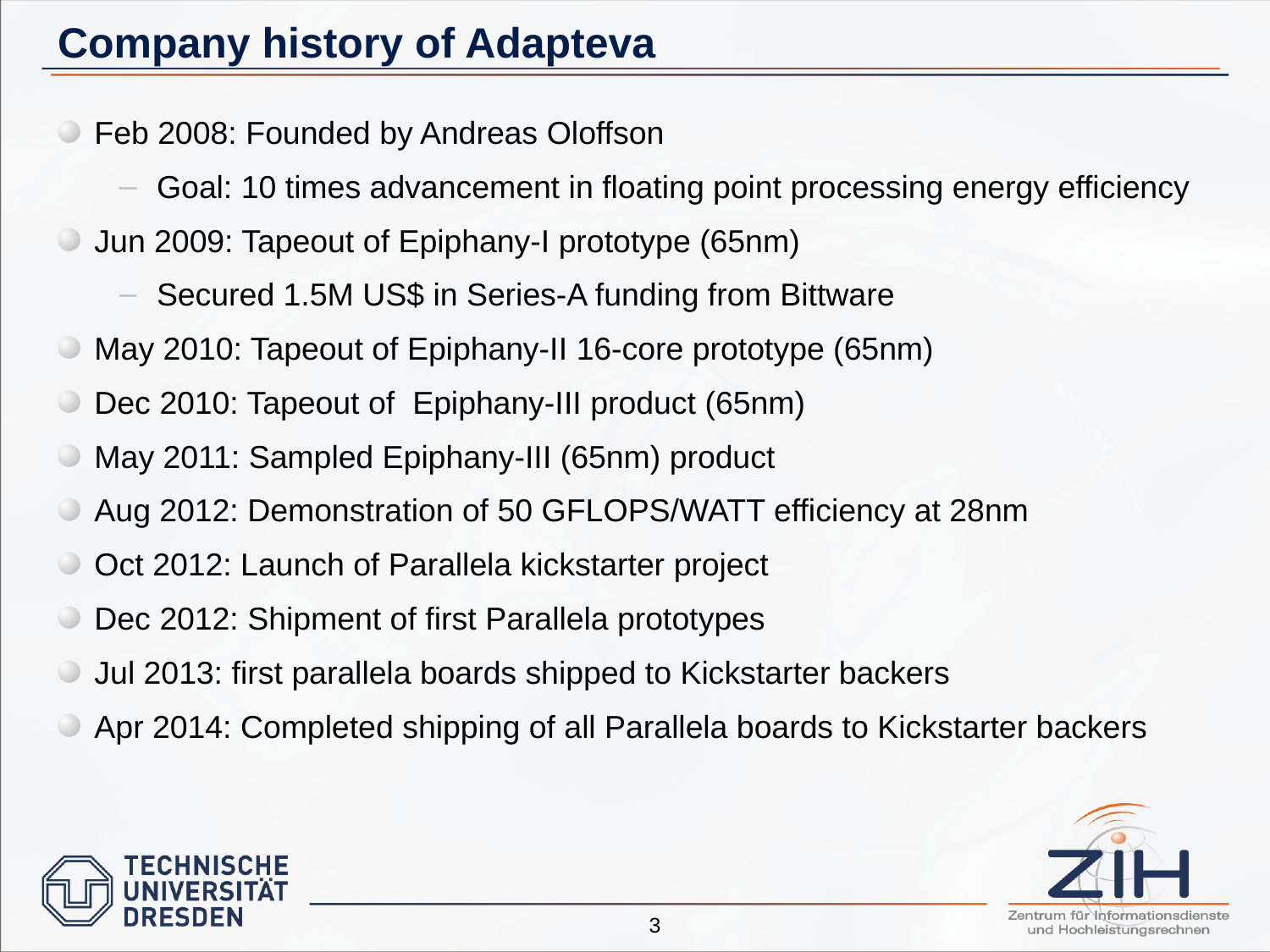

# Company history of Adapteva
Feb 2008: Founded by Andreas Oloffson
Goal: 10 times advancement in floating point processing energy efficiency
Jun 2009: Tapeout of Epiphany-I prototype (65nm)
Secured 1.5M US$ in Series-A funding from Bittware
May 2010: Tapeout of Epiphany-II 16-core prototype (65nm)
Dec 2010: Tapeout of  Epiphany-III product (65nm)
May 2011: Sampled Epiphany-III (65nm) product
Aug 2012: Demonstration of 50 GFLOPS/WATT efficiency at 28nm
Oct 2012: Launch of Parallela kickstarter project
Dec 2012: Shipment of first Parallela prototypes
Jul 2013: first parallela boards shipped to Kickstarter backers
Apr 2014: Completed shipping of all Parallela boards to Kickstarter backers

3